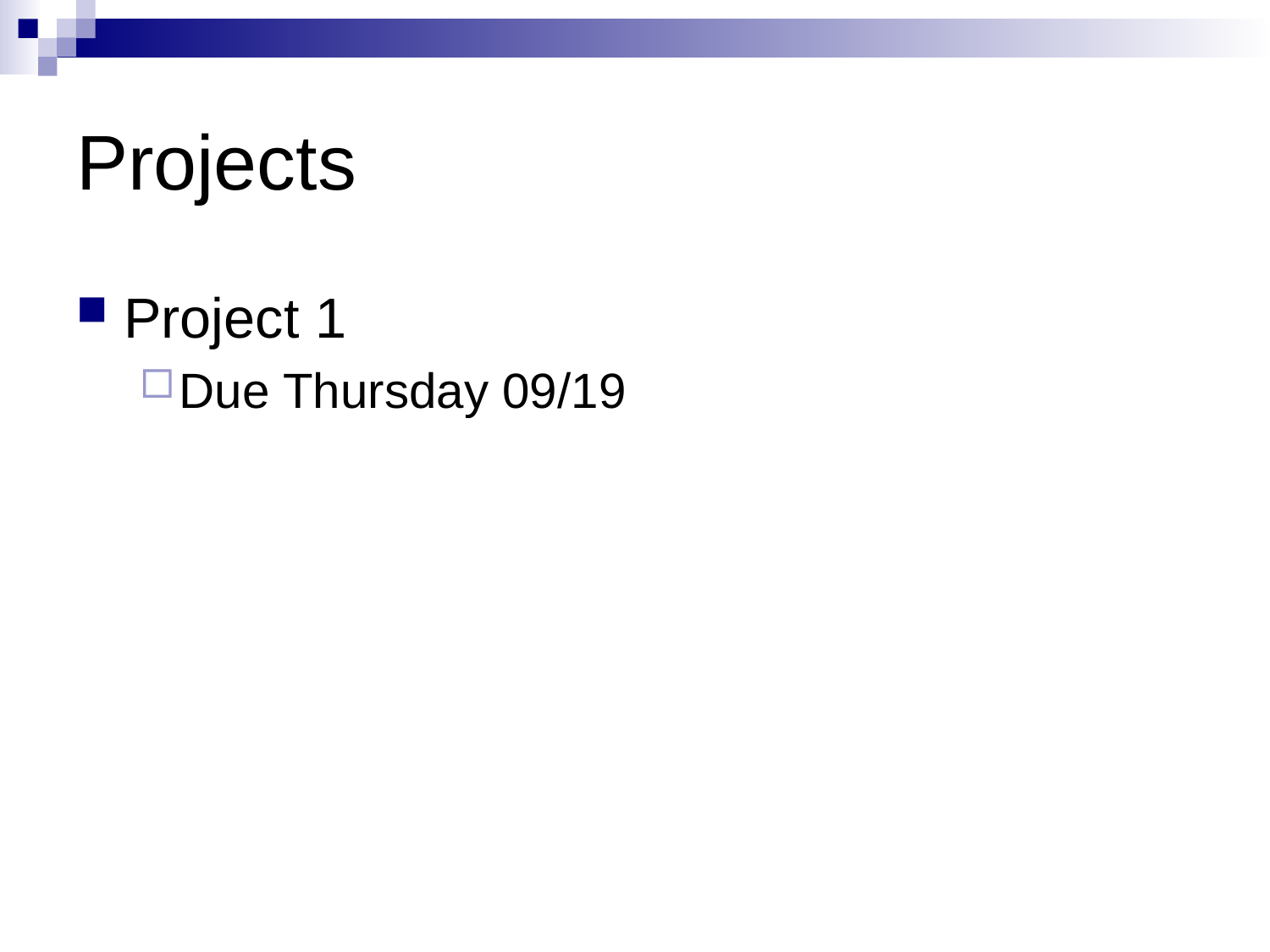

# Projects
Project 1
Due Thursday 09/19